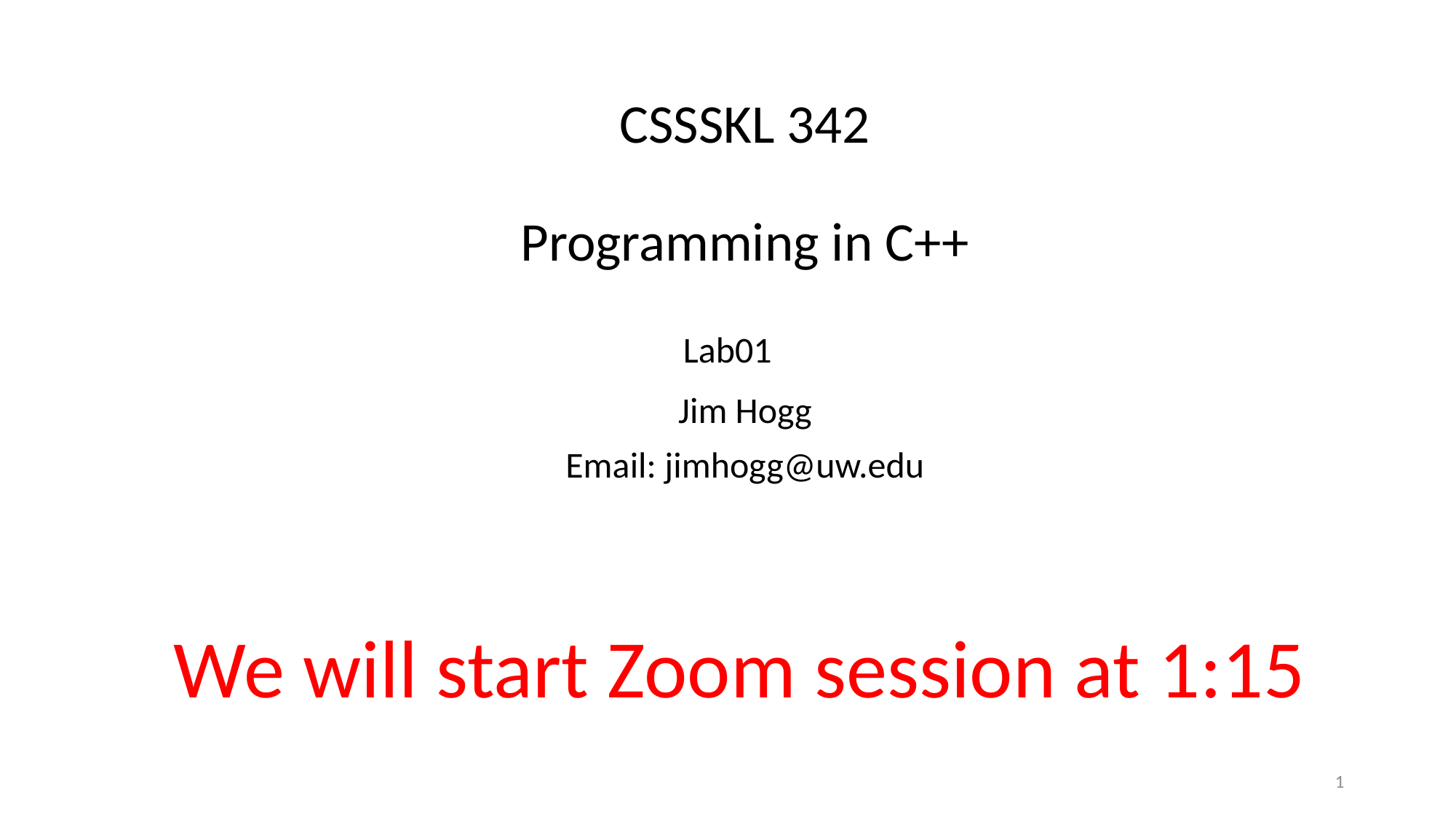

# CSSSKL 342 Programming in C++
Lab01
Jim Hogg
Email: jimhogg@uw.edu
We will start Zoom session at 1:15
1